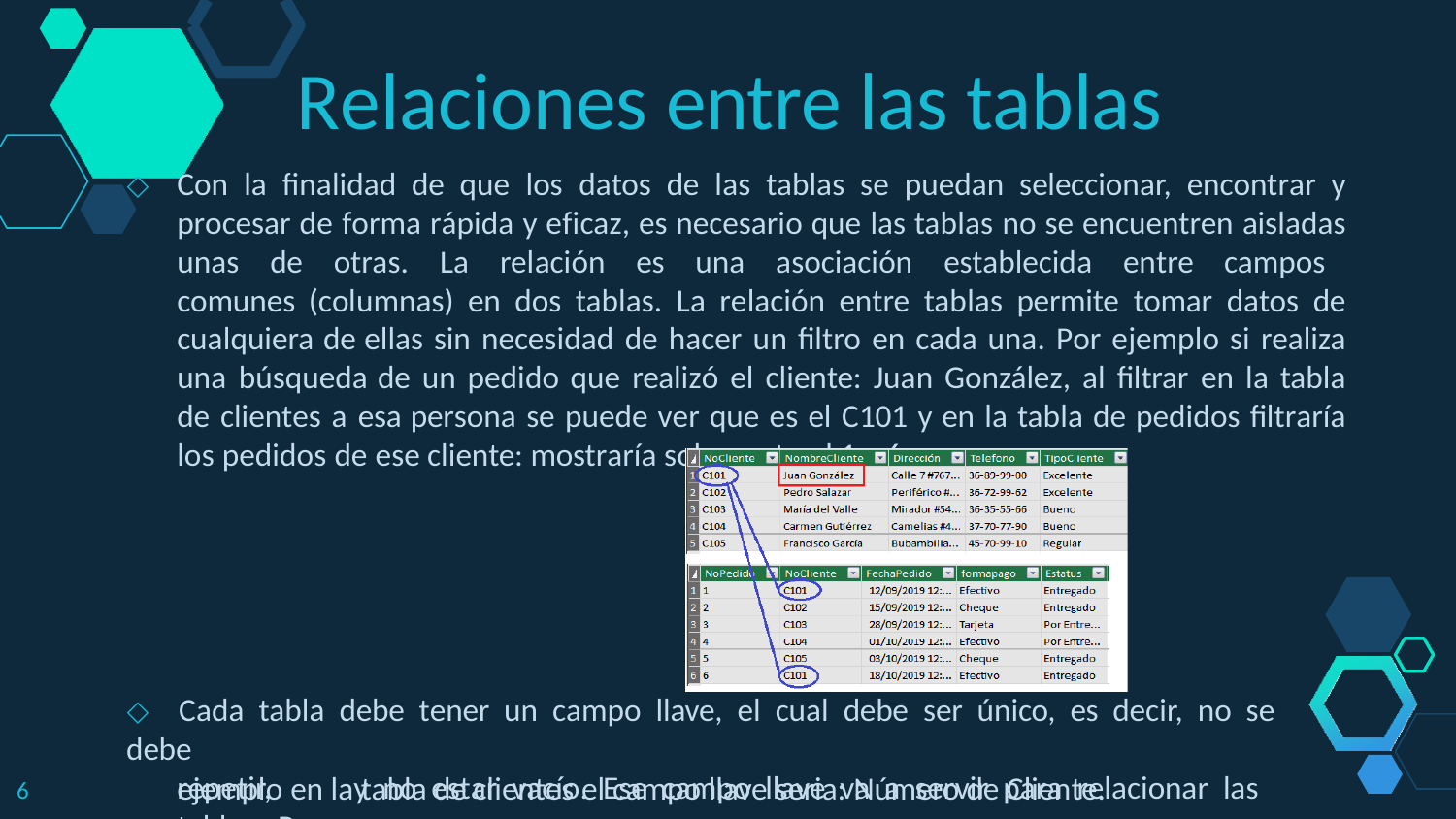

Relaciones entre las tablas

◇	Con  la  finalidad  de  que  los  datos  de  las  tablas  se  puedan  seleccionar,  encontrar  y procesar de forma rápida y eficaz, es necesario que las tablas no se encuentren aisladas unas   de   otras.   La   relación   es   una   asociación   establecida   entre   campos   comunes (columnas) en dos tablas. La relación entre tablas permite tomar datos de cualquiera de ellas sin necesidad de hacer un filtro en cada una. Por ejemplo si realiza una búsqueda de un pedido que realizó el cliente: Juan González, al filtrar en la tabla de clientes a esa persona se puede ver que es el C101 y en la tabla de pedidos filtraría los pedidos de ese cliente: mostraría solamente el 1 y 6.

◇	Cada  tabla  debe  tener  un  campo  llave,  el  cual  debe  ser  único,  es  decir,  no  se  debe
repetir,	y  no  estar  vacío.  Ese  campo  llave  va  a  servir  para  relacionar  las  tablas.  Por

ejemplo en la tabla de clientes el campo llave seria: Número de Cliente.
6